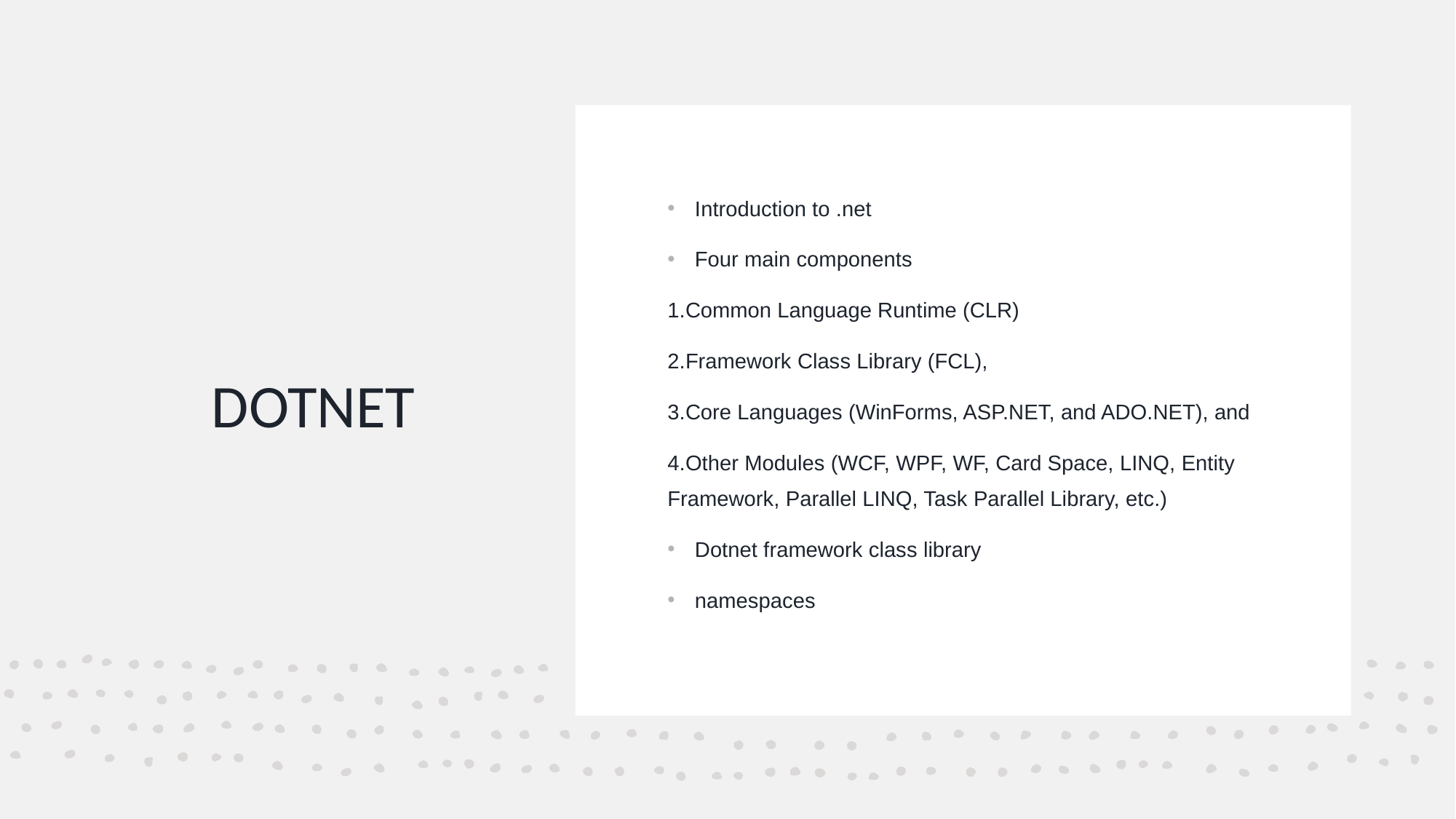

Introduction to .net
Four main components
1.Common Language Runtime (CLR)
2.Framework Class Library (FCL),
3.Core Languages (WinForms, ASP.NET, and ADO.NET), and
4.Other Modules (WCF, WPF, WF, Card Space, LINQ, Entity Framework, Parallel LINQ, Task Parallel Library, etc.)
Dotnet framework class library
namespaces
# DOTNET